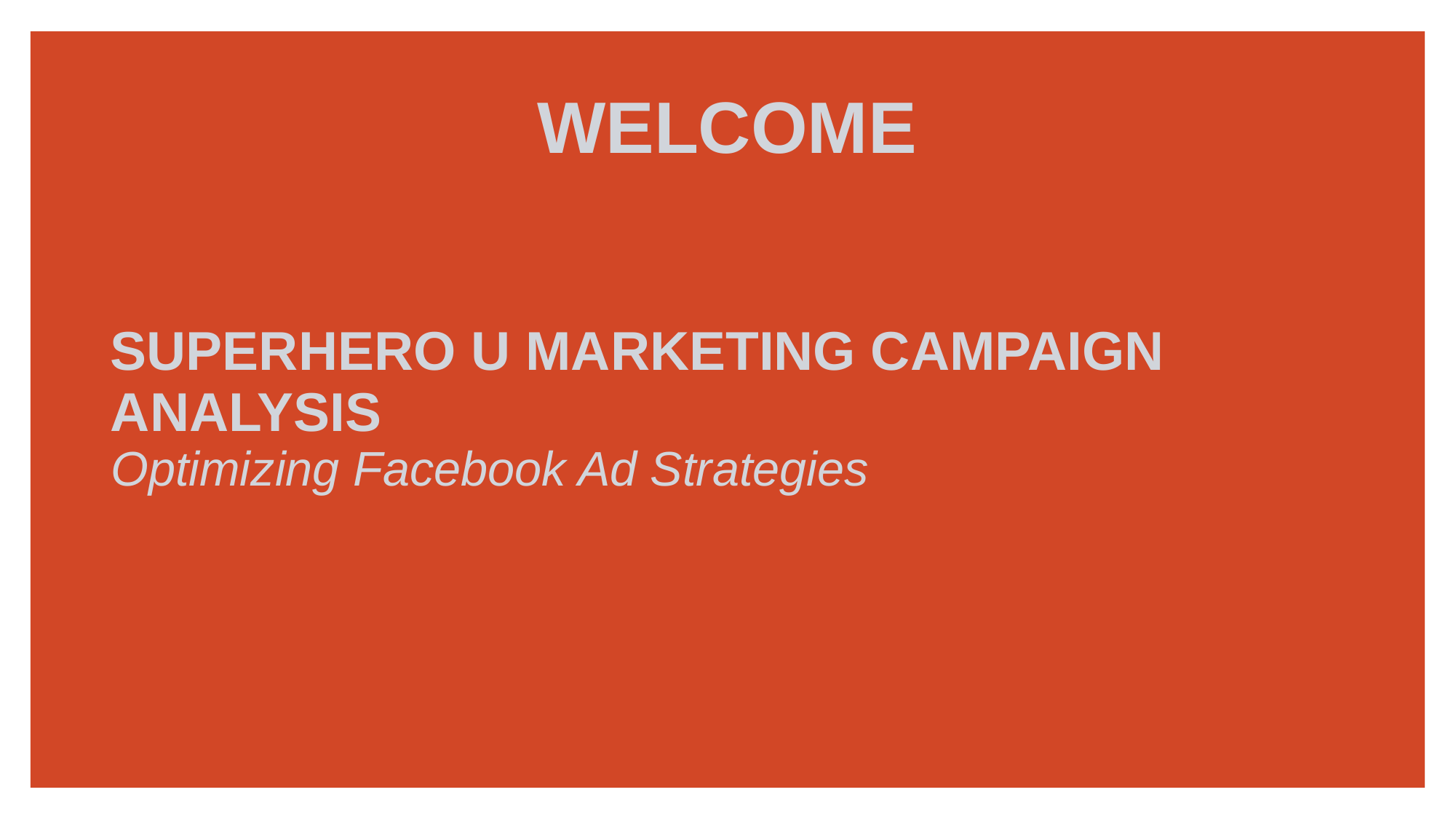

WELCOME
# SUPERHERO U MARKETING CAMPAIGN ANALYSIS
Optimizing Facebook Ad Strategies